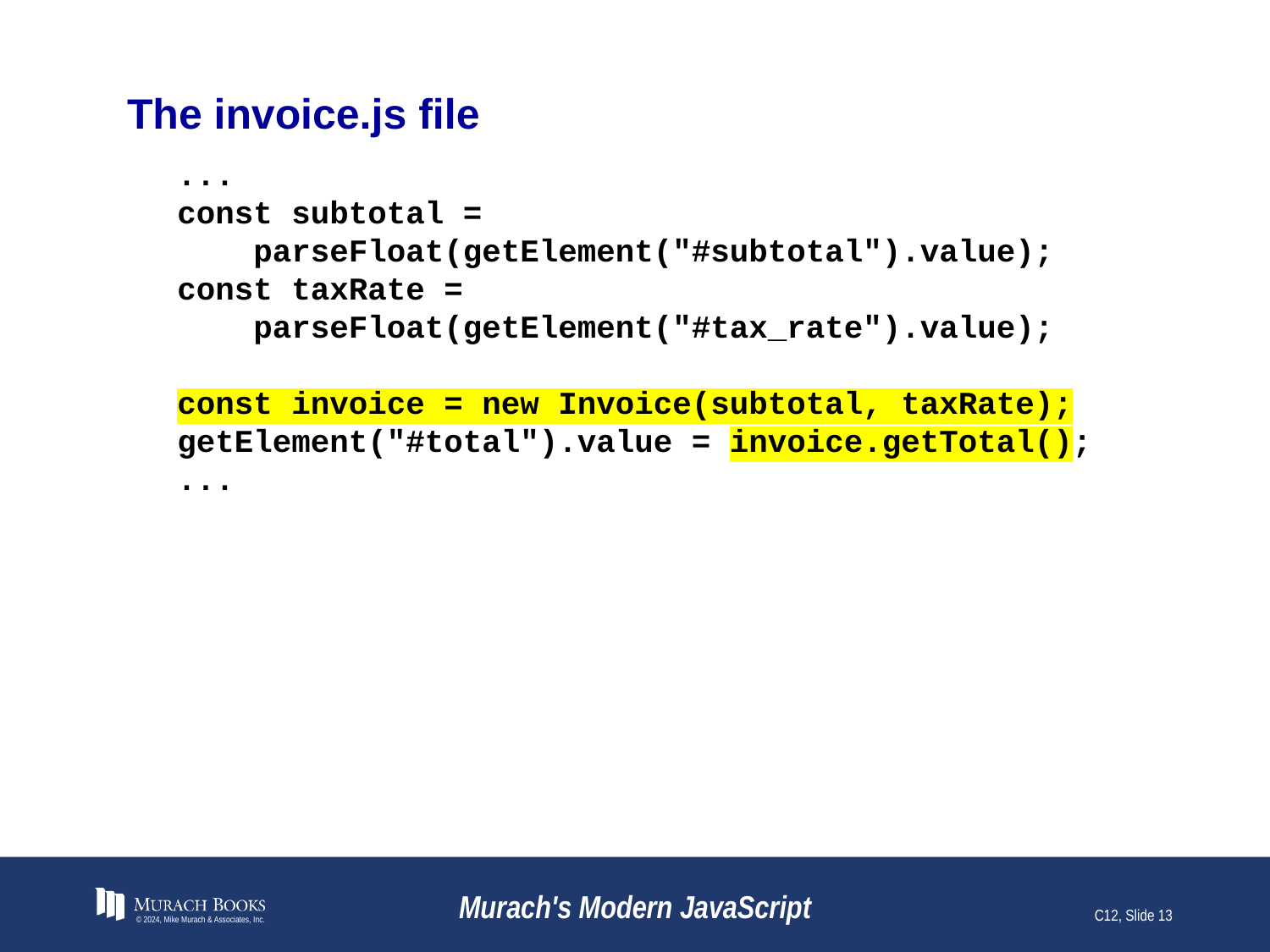

# The invoice.js file
...
const subtotal =
    parseFloat(getElement("#subtotal").value);
const taxRate =
    parseFloat(getElement("#tax_rate").value);

const invoice = new Invoice(subtotal, taxRate);
getElement("#total").value = invoice.getTotal();
...

© 2024, Mike Murach & Associates, Inc.
Murach's Modern JavaScript

C12, Slide 13